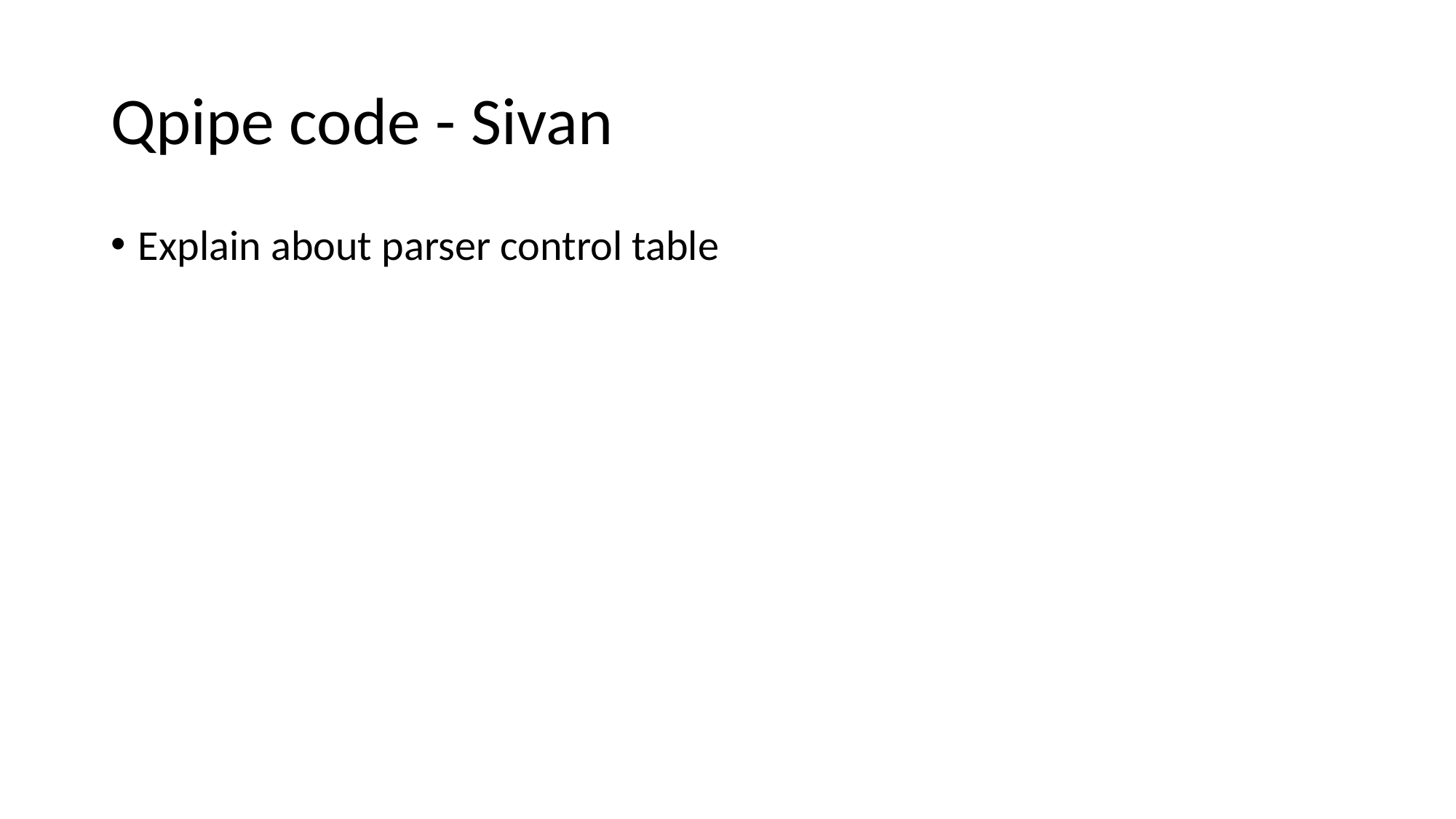

# Qpipe code - Sivan
Explain about parser control table